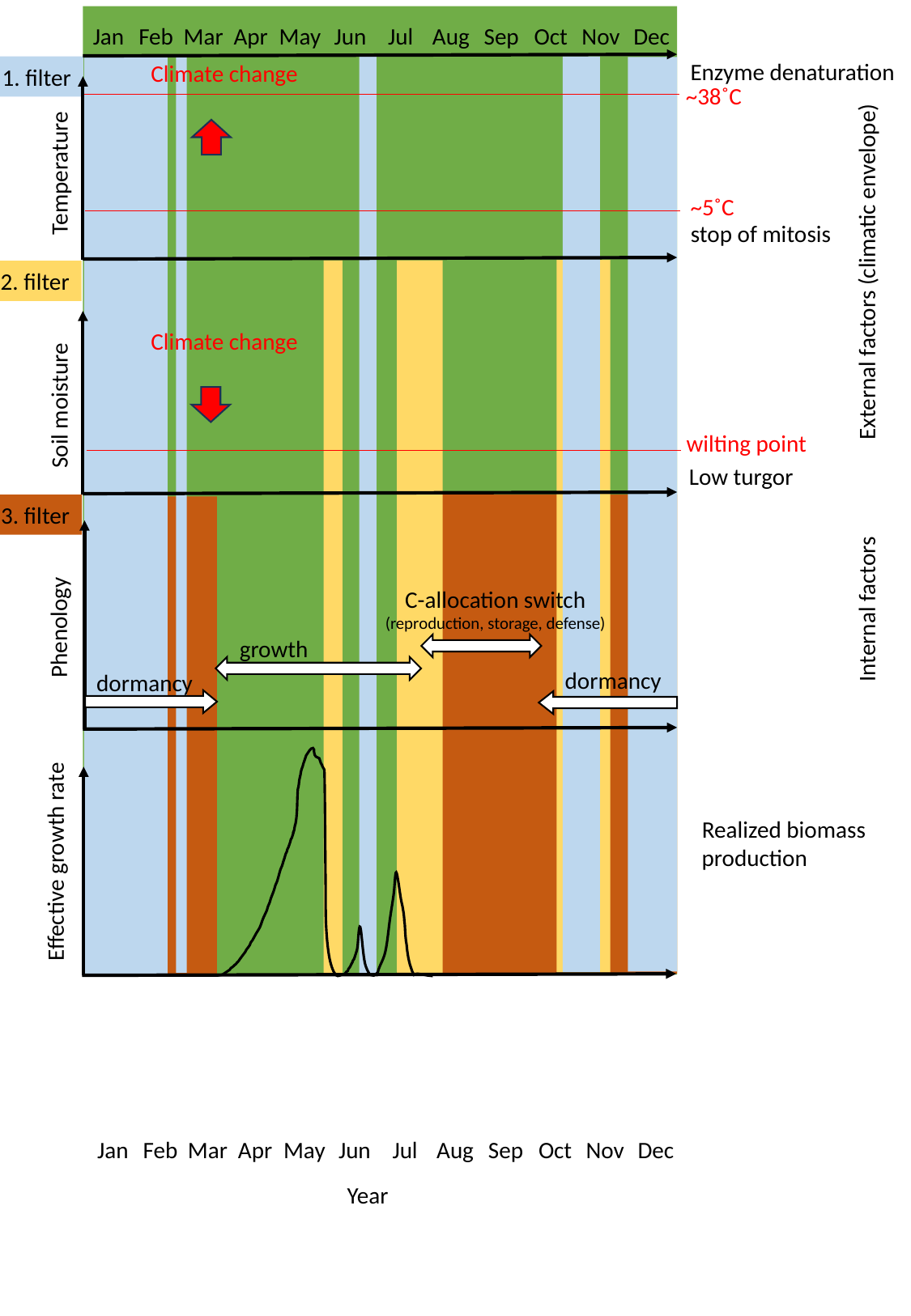

Jan
Feb
Mar
Apr
May
Jun
Jul
Aug
Sep
Oct
Nov
Dec
Enzyme denaturation
Climate change

1. filter
~38˚C

Temperature
~5˚C
stop of mitosis
External factors (climatic envelope)

2. filter
Climate change
Soil moisture

wilting point
Low turgor
3. filter

C-allocation switch
(reproduction, storage, defense)
Internal factors
Phenology
growth

dormancy
dormancy

Realized biomass
production
Effective growth rate
Jan
Feb
Mar
Apr
May
Jun
Jul
Aug
Sep
Oct
Nov
Dec
Year